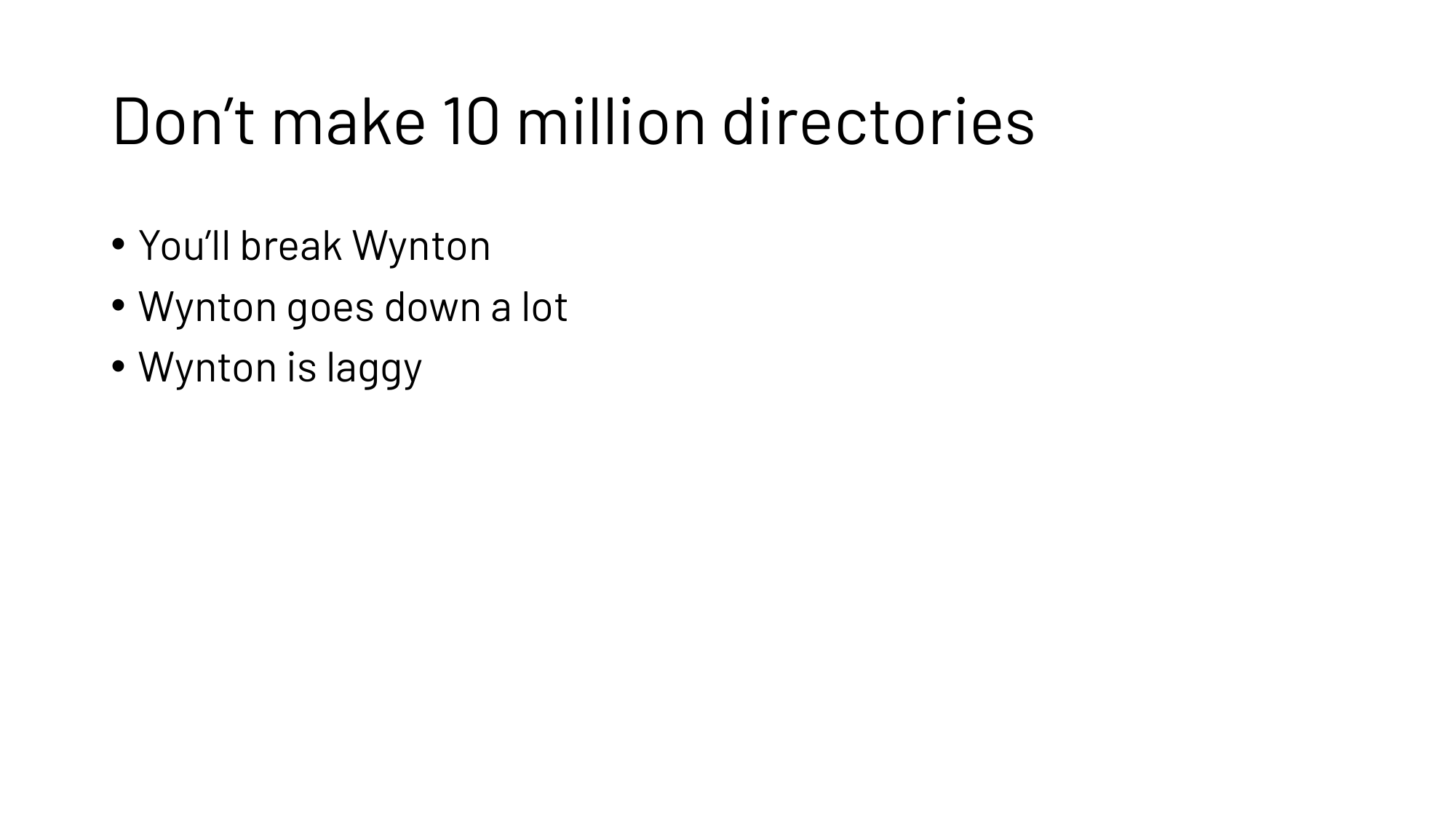

# Don’t make 10 million directories
You’ll break Wynton
Wynton goes down a lot
Wynton is laggy